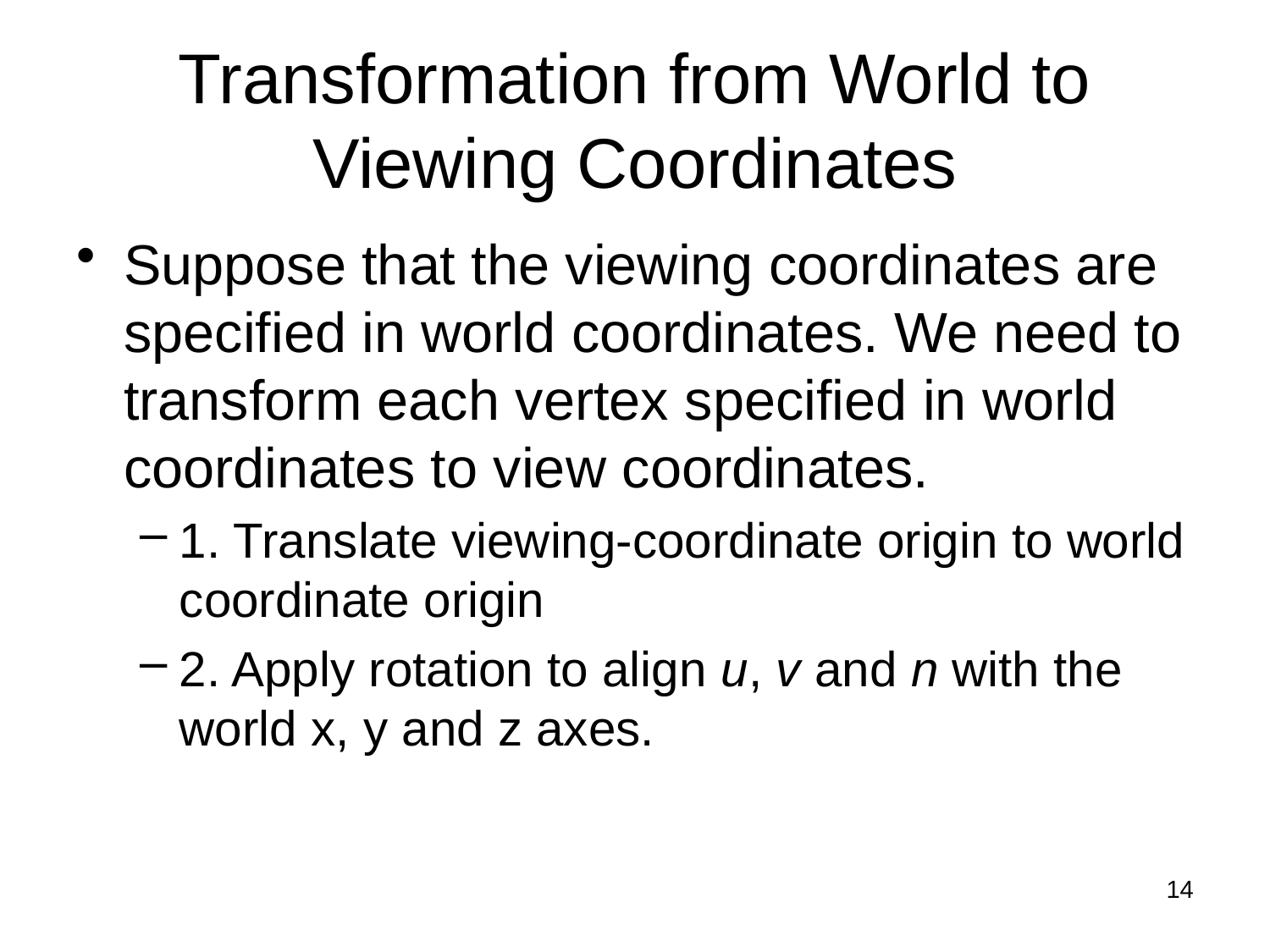

# Transformation from World to Viewing Coordinates
Suppose that the viewing coordinates are specified in world coordinates. We need to transform each vertex specified in world coordinates to view coordinates.
1. Translate viewing-coordinate origin to world coordinate origin
2. Apply rotation to align u, v and n with the world x, y and z axes.
14